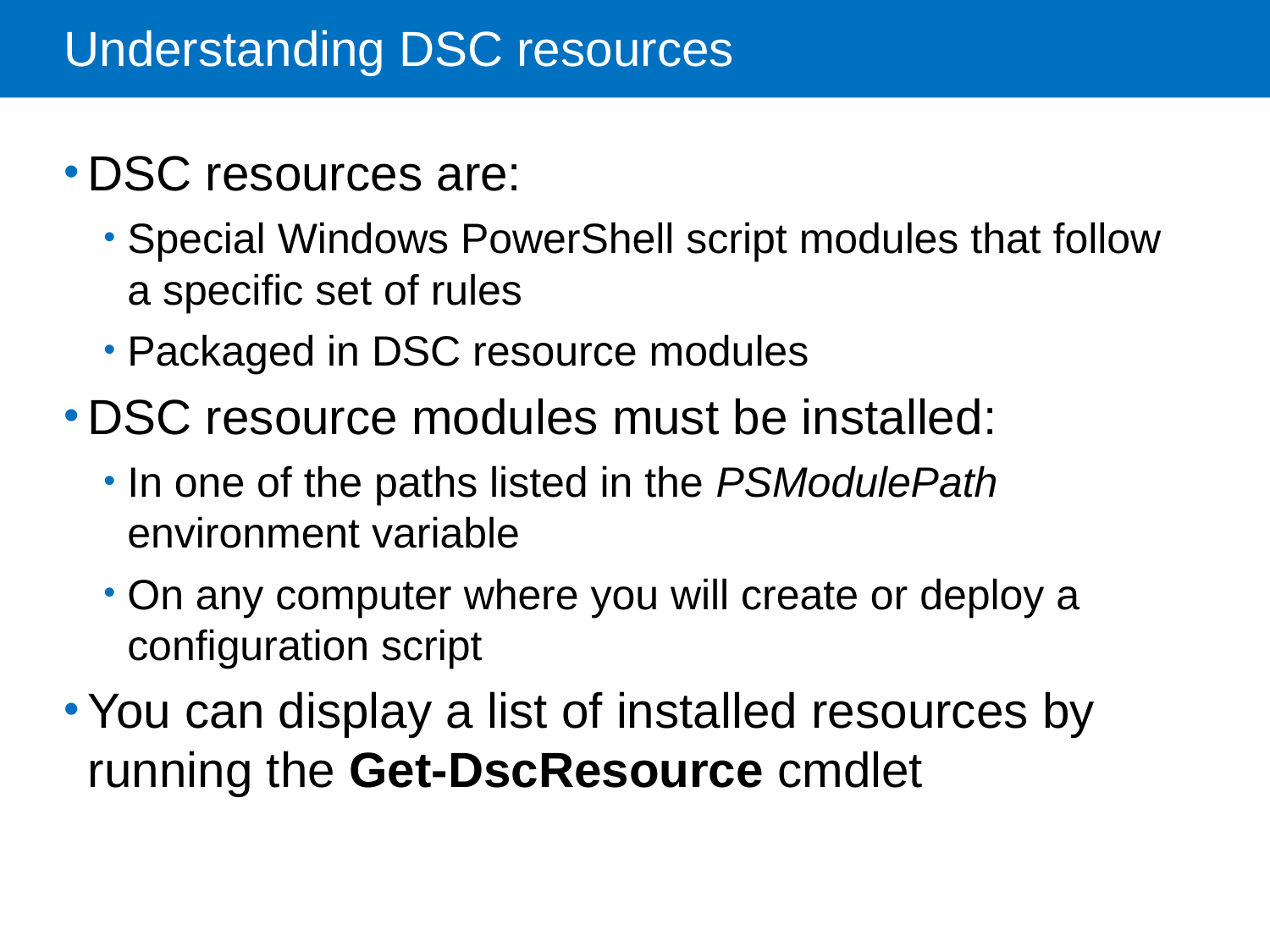

# Understanding DSC resources
DSC resources are:
Special Windows PowerShell script modules that follow a specific set of rules
Packaged in DSC resource modules
DSC resource modules must be installed:
In one of the paths listed in the PSModulePath environment variable
On any computer where you will create or deploy a configuration script
You can display a list of installed resources by running the Get-DscResource cmdlet